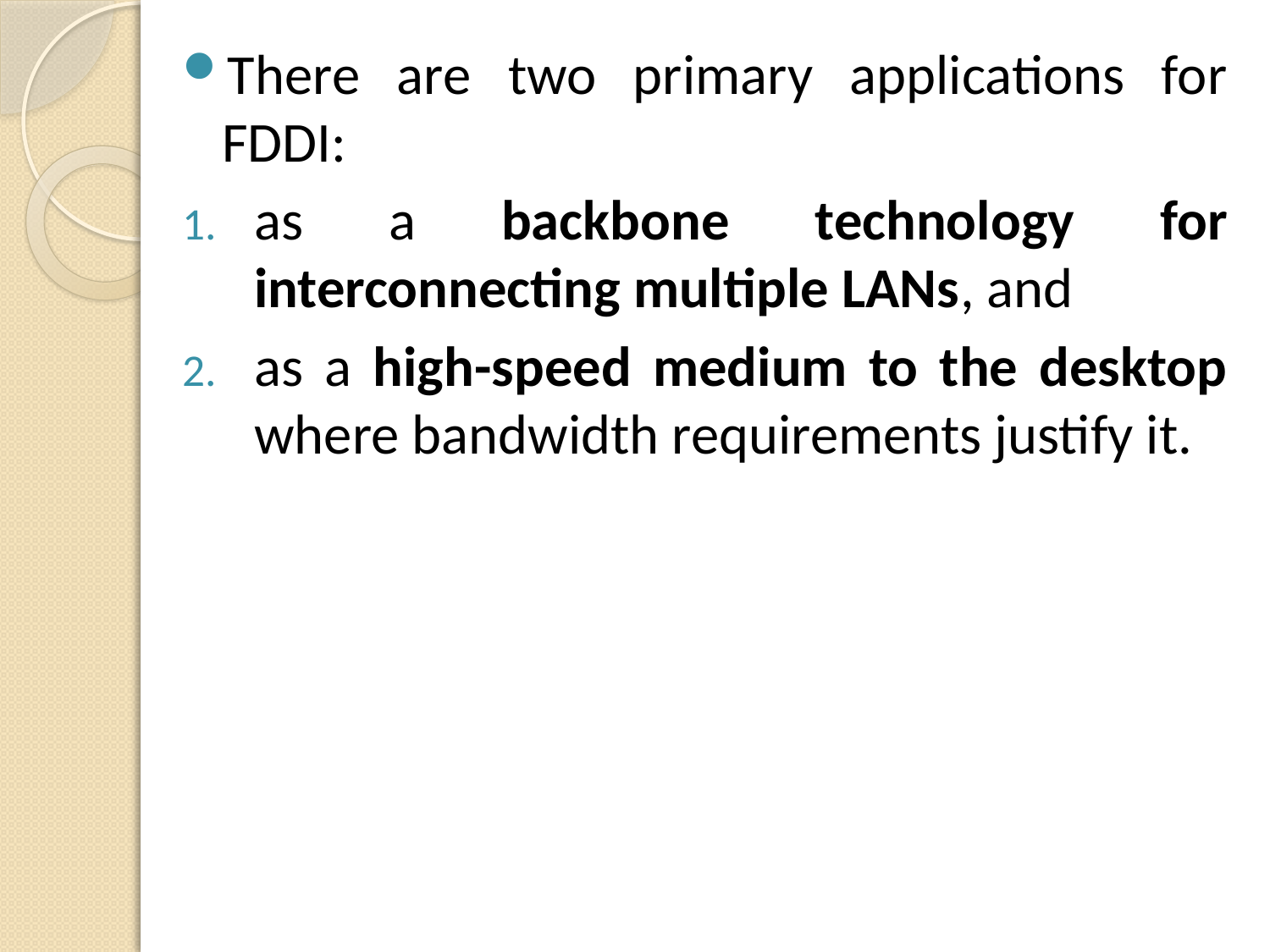

There are two primary applications for FDDI:
as a backbone technology for interconnecting multiple LANs, and
as a high-speed medium to the desktop where bandwidth requirements justify it.